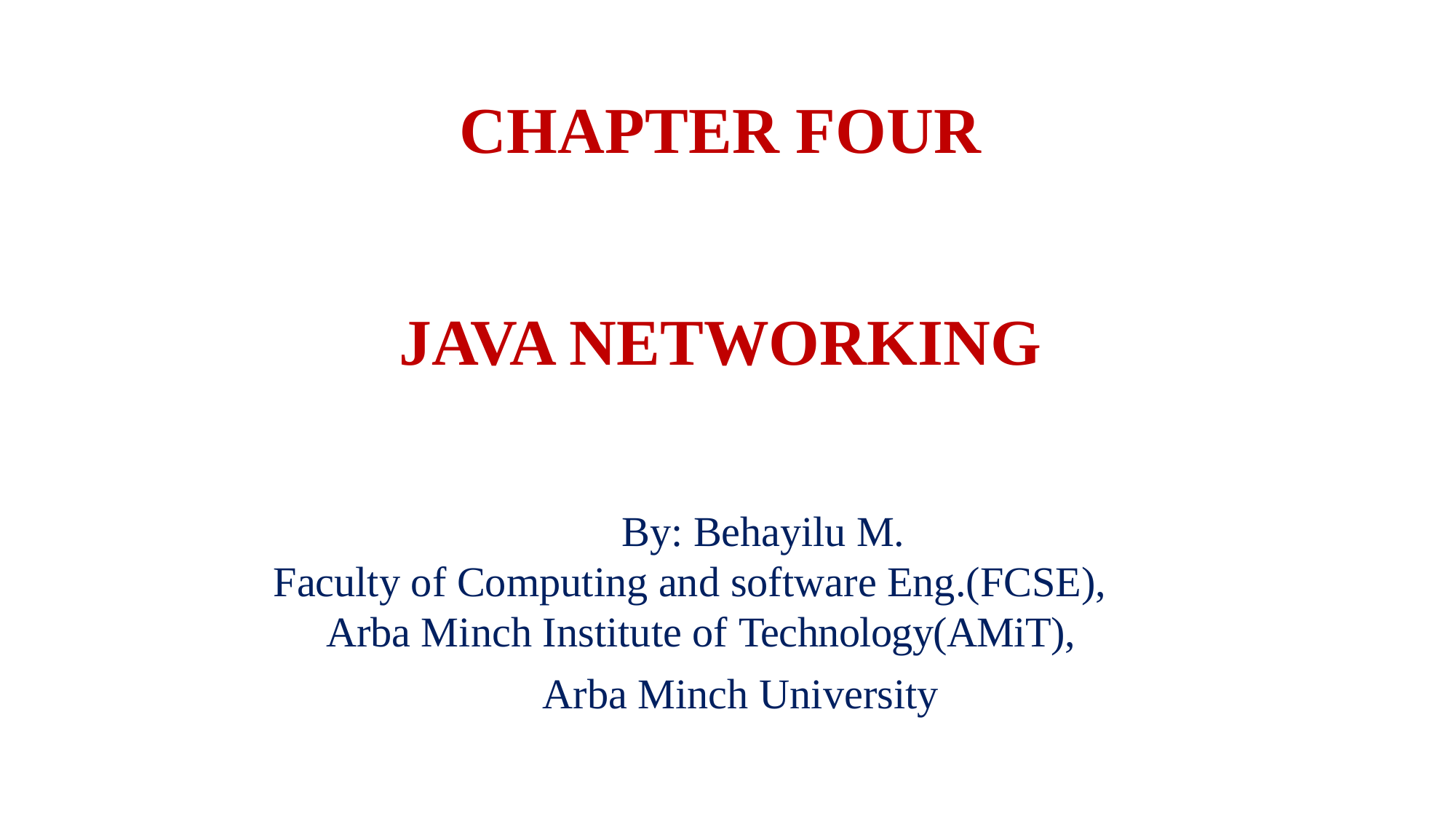

# CHAPTER FOUR JAVA NETWORKING
By: Behayilu M.
Faculty of Computing and software Eng.(FCSE),
Arba Minch Institute of Technology(AMiT),
Arba Minch University